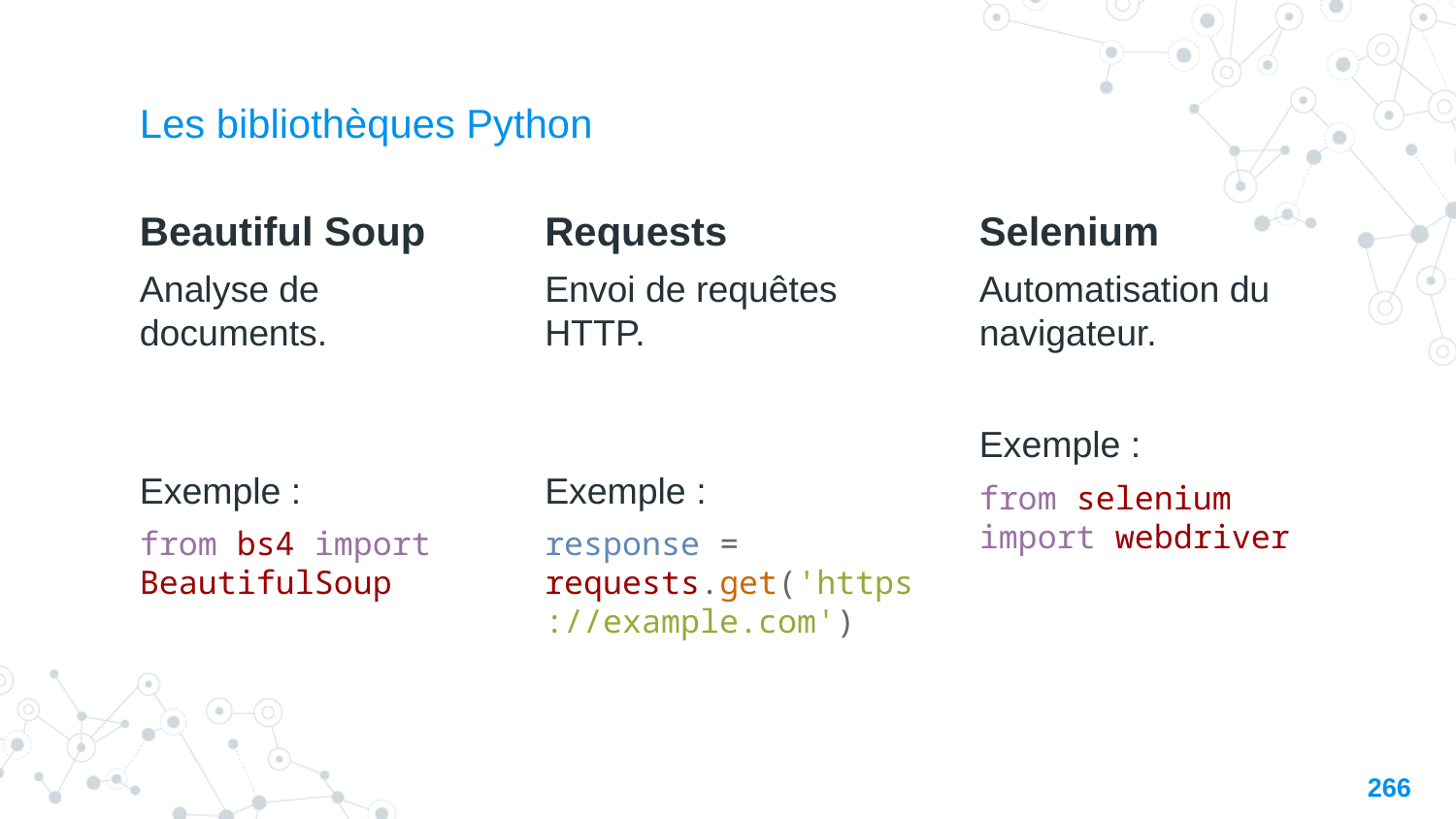

# Les bibliothèques Python
Beautiful Soup
Analyse de documents.

Exemple :
from bs4 import BeautifulSoup

Requests
Envoi de requêtes HTTP.

Exemple :
response = requests.get('https://example.com')

Selenium
Automatisation du navigateur.

Exemple :
from selenium import webdriver
266